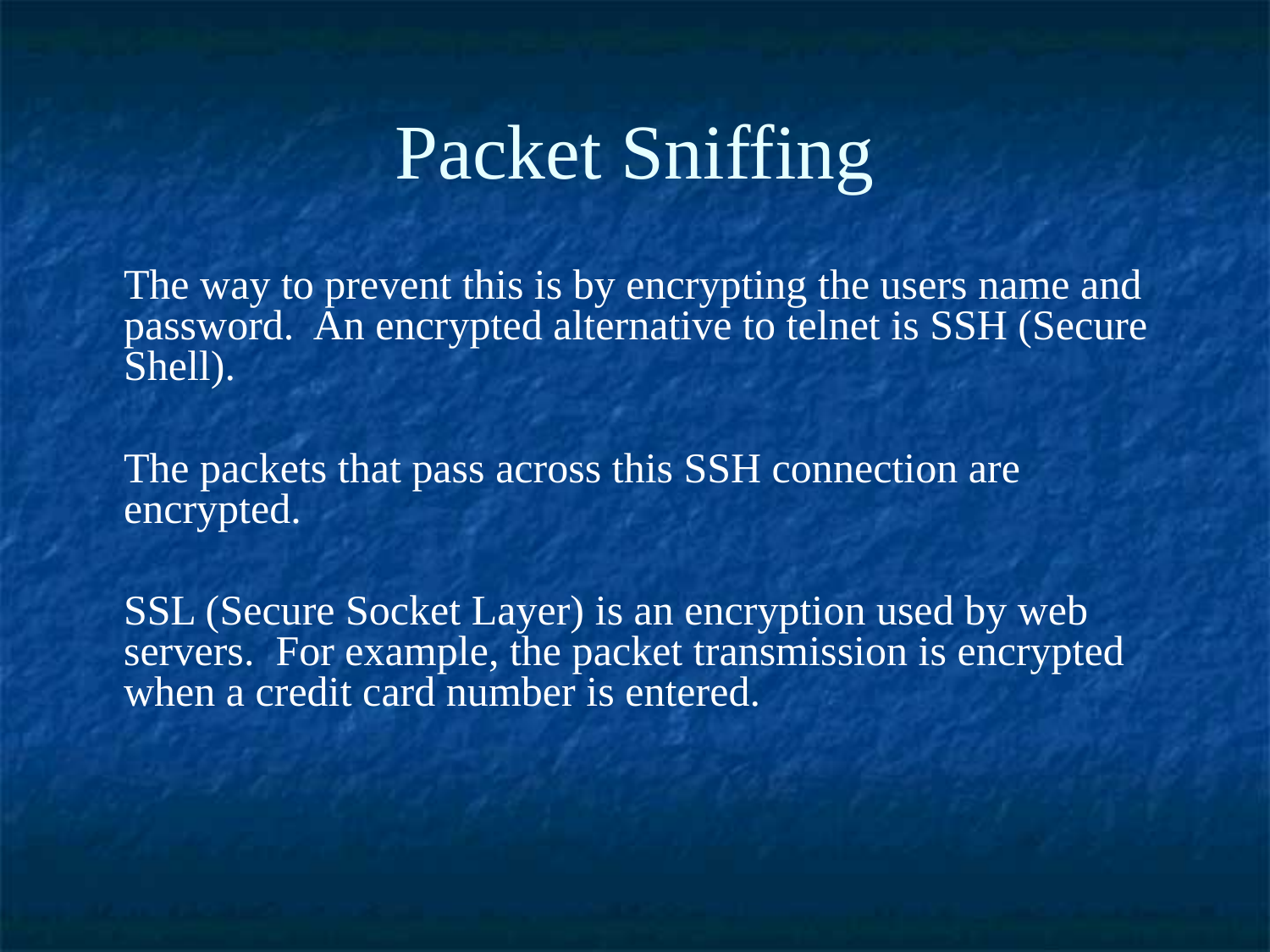

Packet Sniffing

	The way to prevent this is by encrypting the users name and password.  An encrypted alternative to telnet is SSH (Secure Shell).

	The packets that pass across this SSH connection are encrypted.

	SSL (Secure Socket Layer) is an encryption used by web servers.  For example, the packet transmission is encrypted when a credit card number is entered.